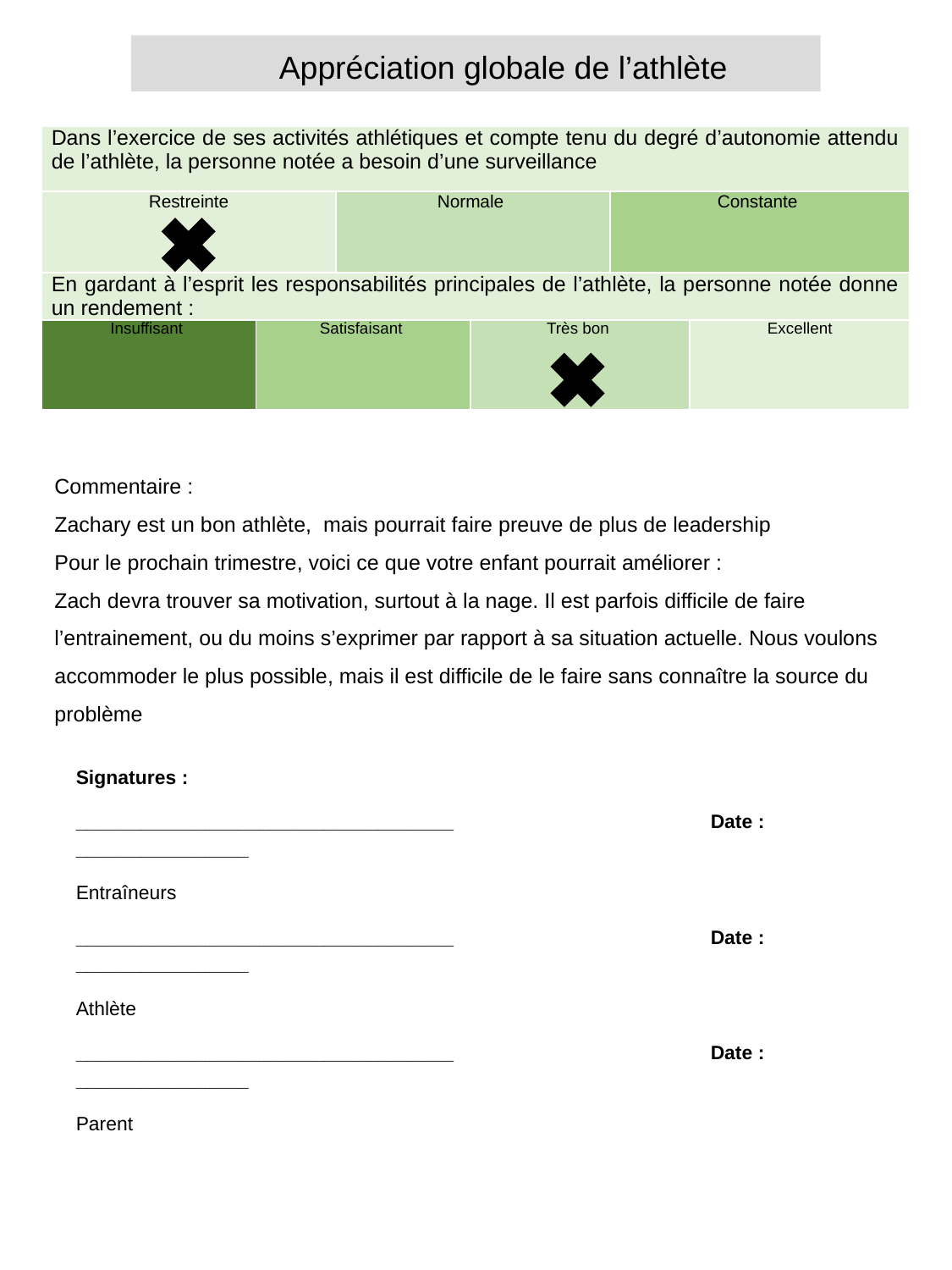

Appréciation globale de l’athlète
| Dans l’exercice de ses activités athlétiques et compte tenu du degré d’autonomie attendu de l’athlète, la personne notée a besoin d’une surveillance |  |  |  |  |  |
| --- | --- | --- | --- | --- | --- |
| Restreinte |  | Normale |  | Constante |  |
| En gardant à l’esprit les responsabilités principales de l’athlète, la personne notée donne un rendement : |  |  |  |  |  |
| Insuffisant | Satisfaisant | Satisfaisant | Très bon | Excellent | Excellent |

Commentaire :
Zachary est un bon athlète,  mais pourrait faire preuve de plus de leadership
Pour le prochain trimestre, voici ce que votre enfant pourrait améliorer :
Zach devra trouver sa motivation, surtout à la nage. Il est parfois difficile de faire l’entrainement, ou du moins s’exprimer par rapport à sa situation actuelle. Nous voulons accommoder le plus possible, mais il est difficile de le faire sans connaître la source du problème

Signatures :
___________________________________			Date : ________________
Entraîneurs
___________________________________			Date : ________________
Athlète
___________________________________			Date : ________________
Parent